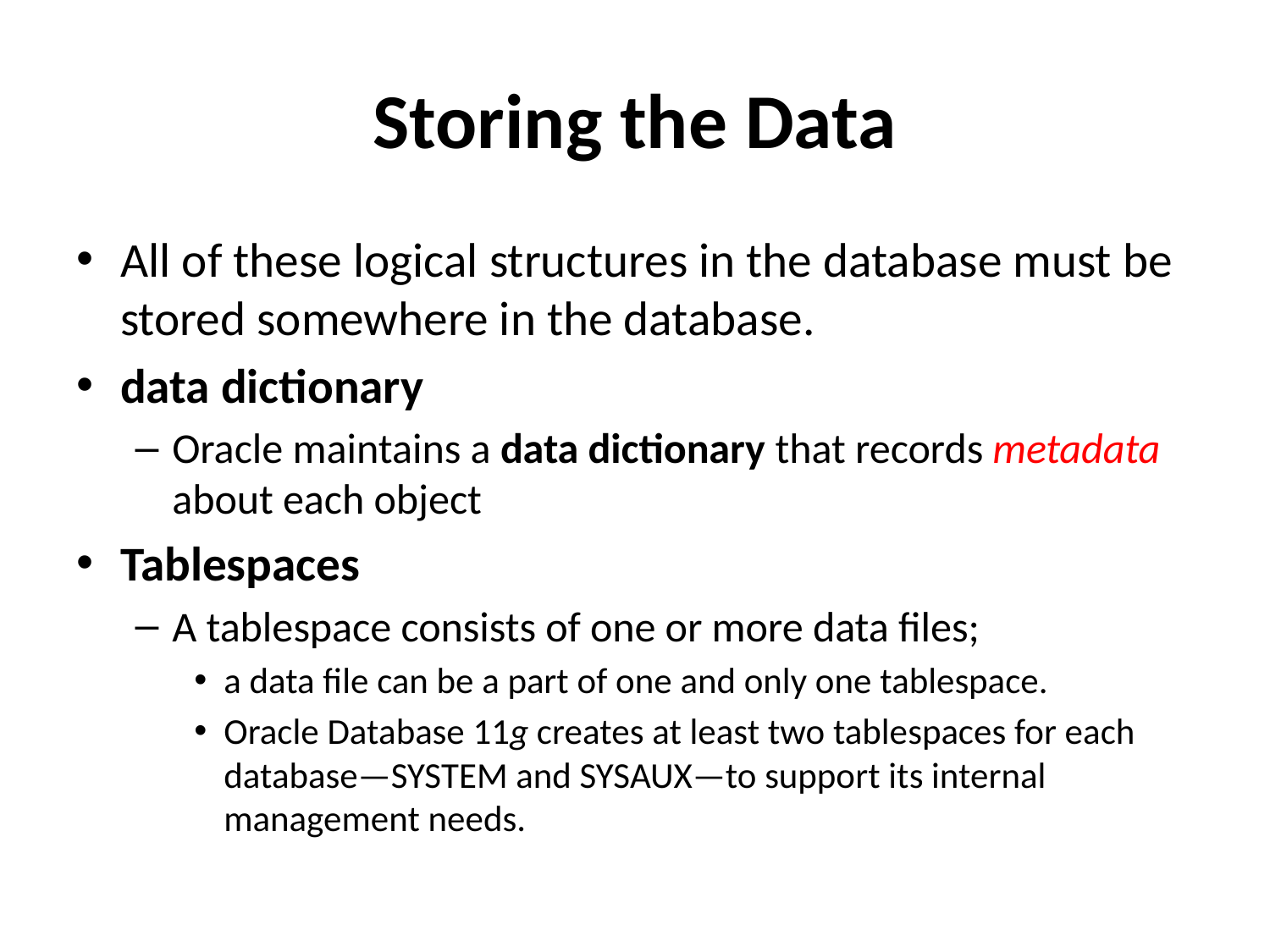

# Storing the Data
All of these logical structures in the database must be stored somewhere in the database.
data dictionary
Oracle maintains a data dictionary that records metadata about each object
Tablespaces
A tablespace consists of one or more data files;
a data file can be a part of one and only one tablespace.
Oracle Database 11g creates at least two tablespaces for each database—SYSTEM and SYSAUX—to support its internal management needs.